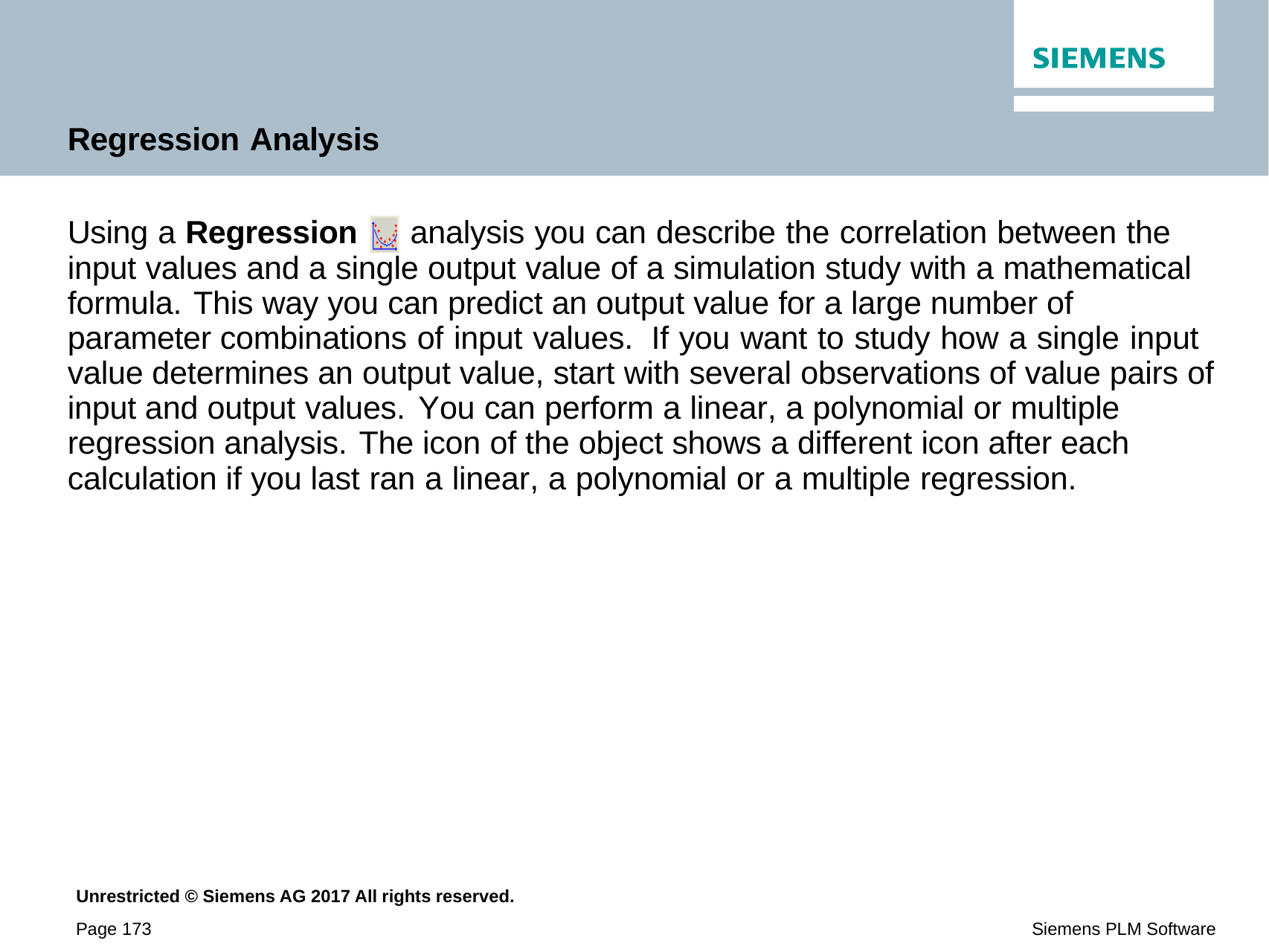

Regression Analysis

Using a Regression	analysis you can describe the correlation between the input values and a single output value of a simulation study with a mathematical formula. This way you can predict an output value for a large number of parameter combinations of input values.  If you want to study how a single input value determines an output value, start with several observations of value pairs of input and output values. You can perform a linear, a polynomial or multiple regression analysis. The icon of the object shows a different icon after each calculation if you last ran a linear, a polynomial or a multiple regression.